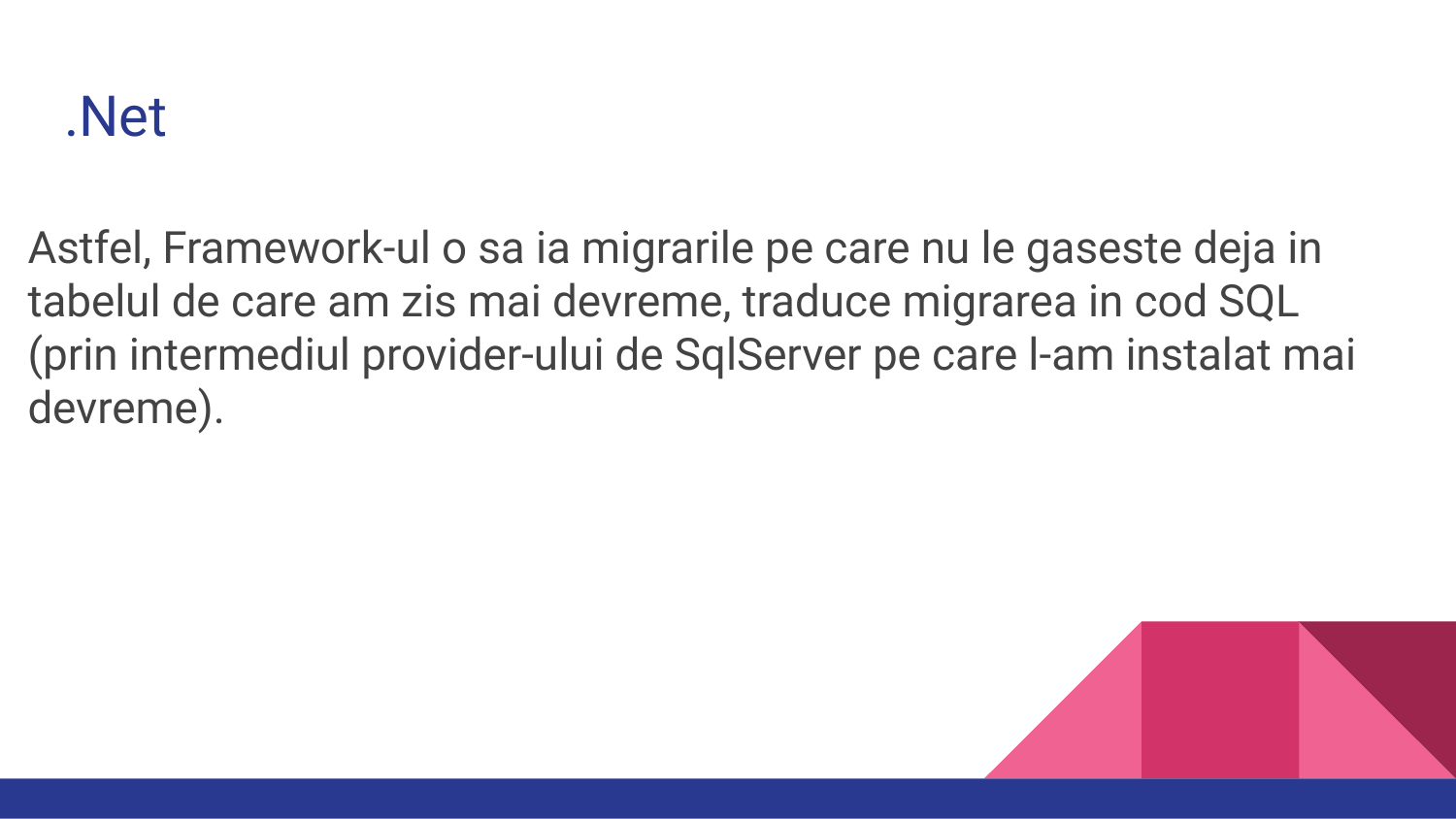

# .Net
Astfel, Framework-ul o sa ia migrarile pe care nu le gaseste deja in tabelul de care am zis mai devreme, traduce migrarea in cod SQL (prin intermediul provider-ului de SqlServer pe care l-am instalat mai devreme).